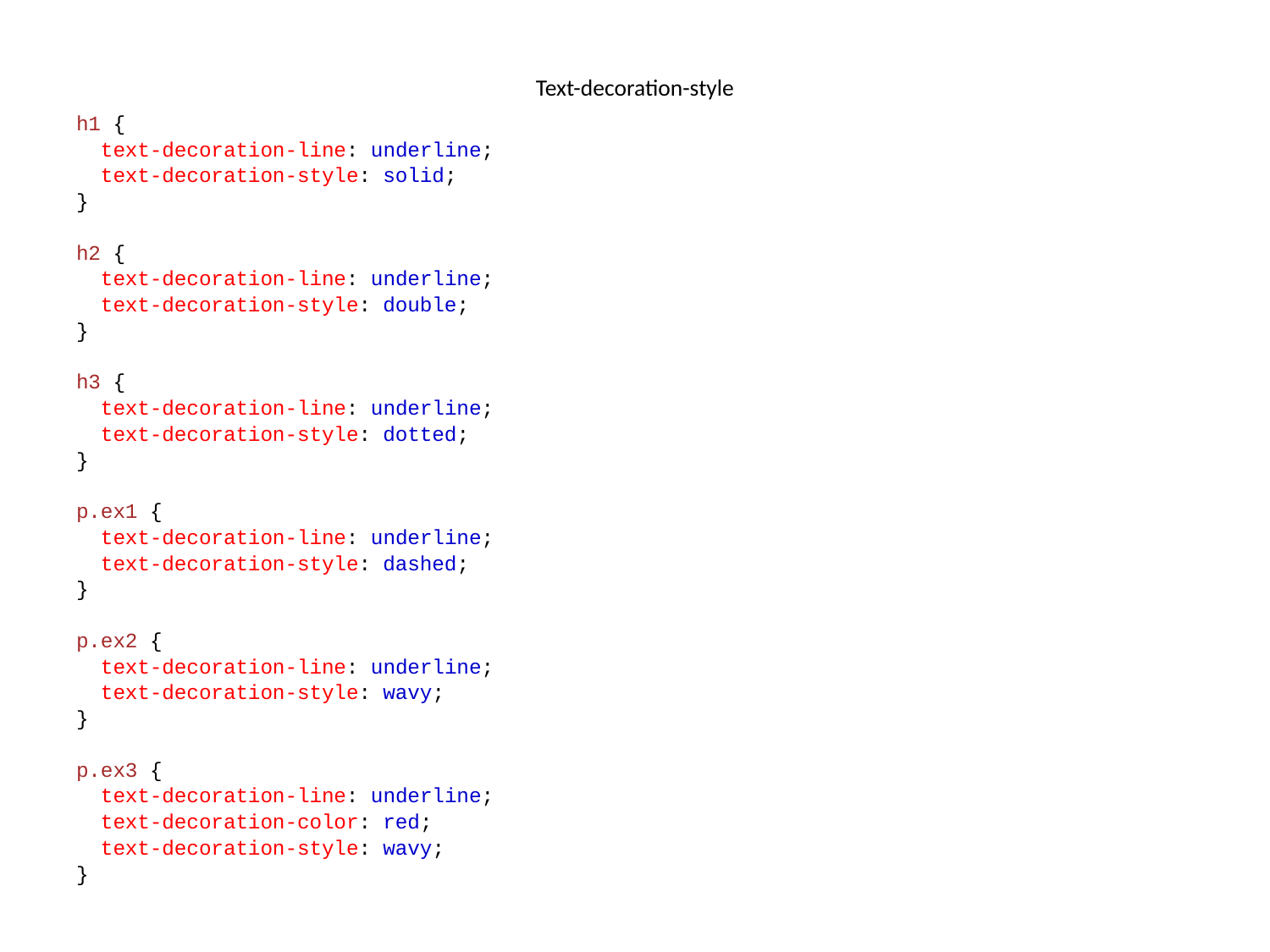

# Text-decoration-style

h1 {
  text-decoration-line: underline;
  text-decoration-style: solid;
}

h2 {
  text-decoration-line: underline;
  text-decoration-style: double;
}

h3 {
  text-decoration-line: underline;
  text-decoration-style: dotted;
}

p.ex1 {
  text-decoration-line: underline;
  text-decoration-style: dashed;
}

p.ex2 {
  text-decoration-line: underline;
  text-decoration-style: wavy;
}

p.ex3 {
  text-decoration-line: underline;
  text-decoration-color: red;
  text-decoration-style: wavy;
}